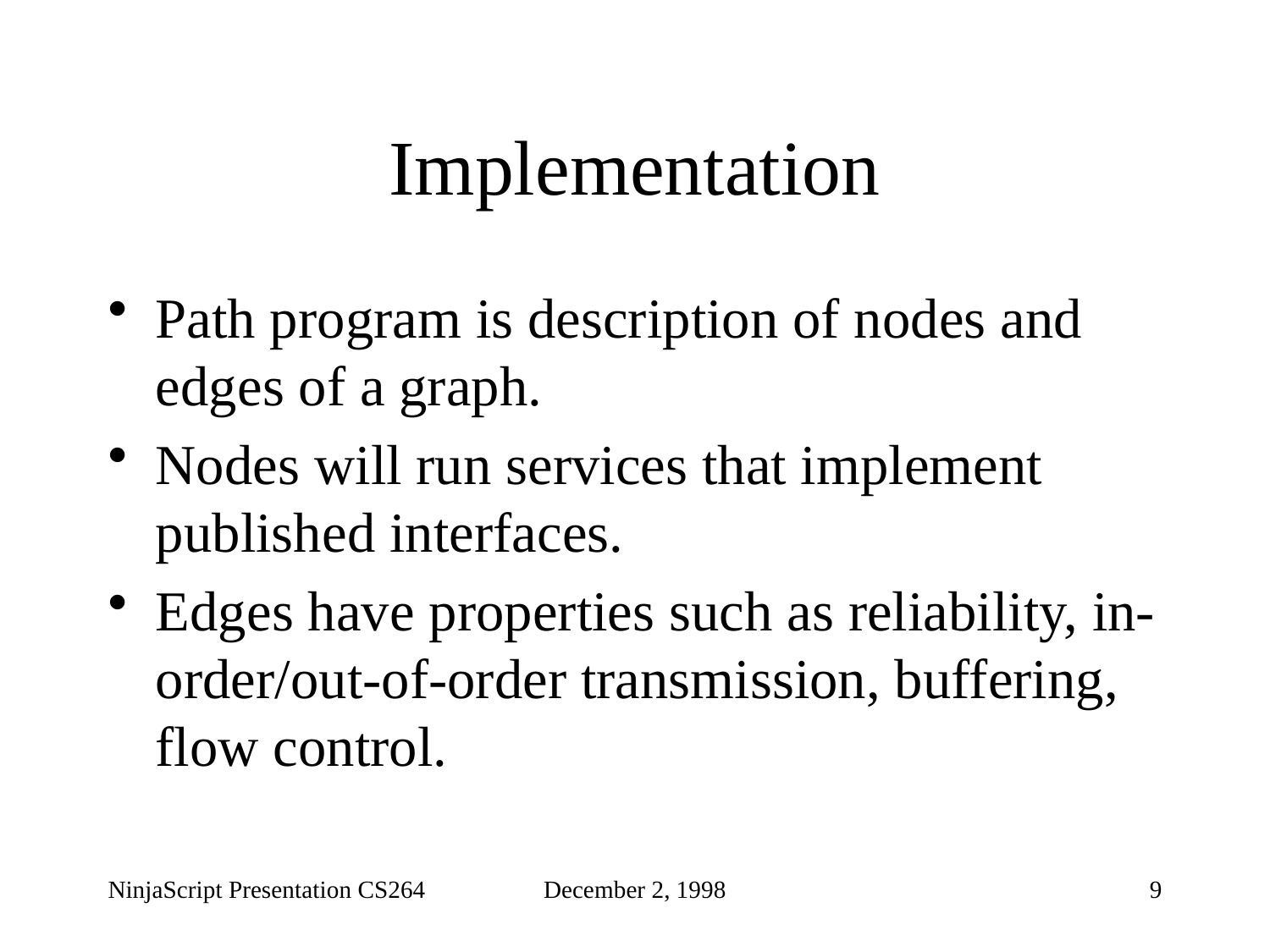

# Implementation
Path program is description of nodes and edges of a graph.
Nodes will run services that implement published interfaces.
Edges have properties such as reliability, in-order/out-of-order transmission, buffering, flow control.
NinjaScript Presentation CS264
December 2, 1998